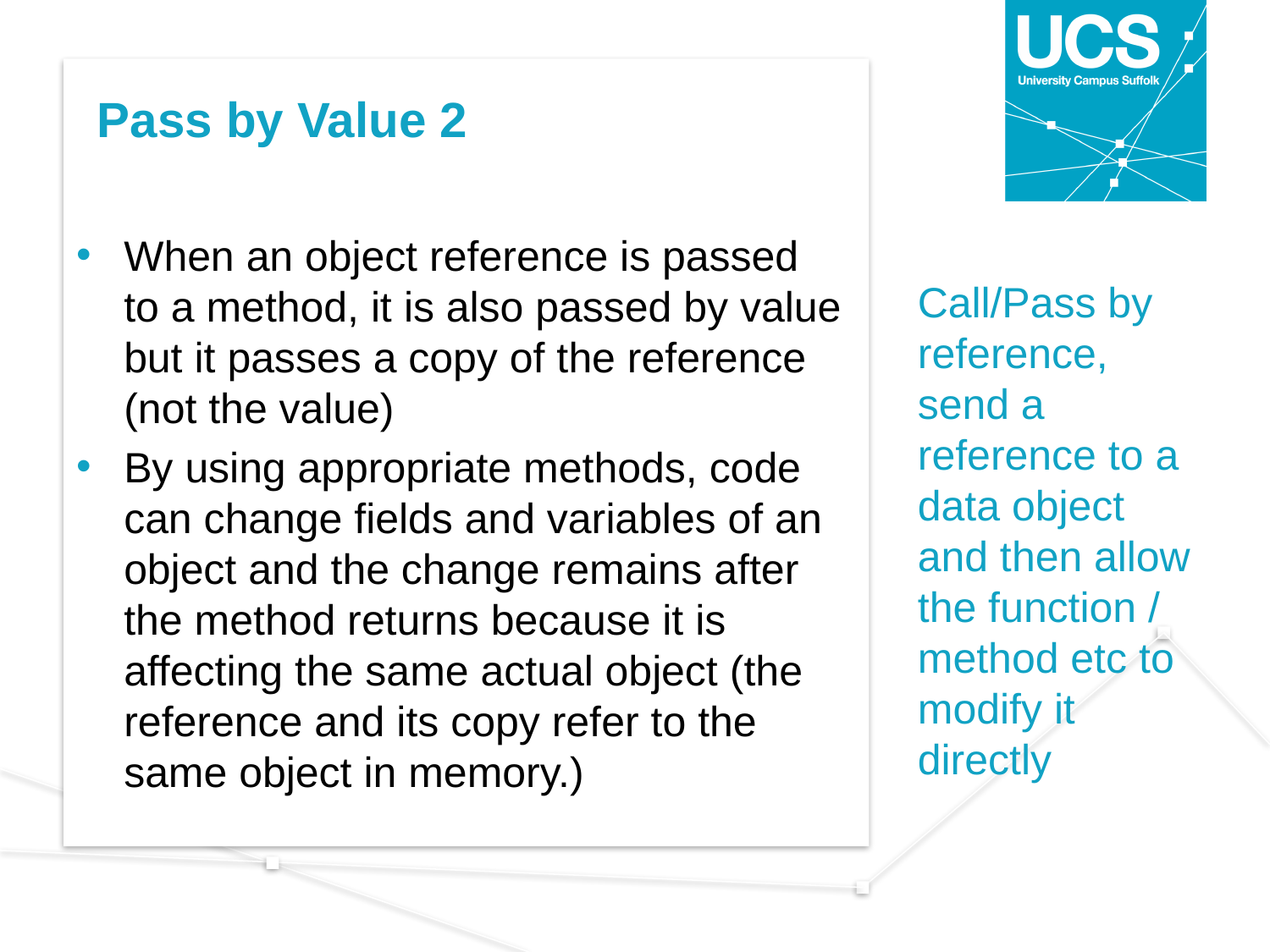

# Pass by Value 2
When an object reference is passed to a method, it is also passed by value but it passes a copy of the reference (not the value)
By using appropriate methods, code can change fields and variables of an object and the change remains after the method returns because it is affecting the same actual object (the reference and its copy refer to the same object in memory.)
Call/Pass by reference, send a reference to a data object and then allow the function / method etc to modify it directly